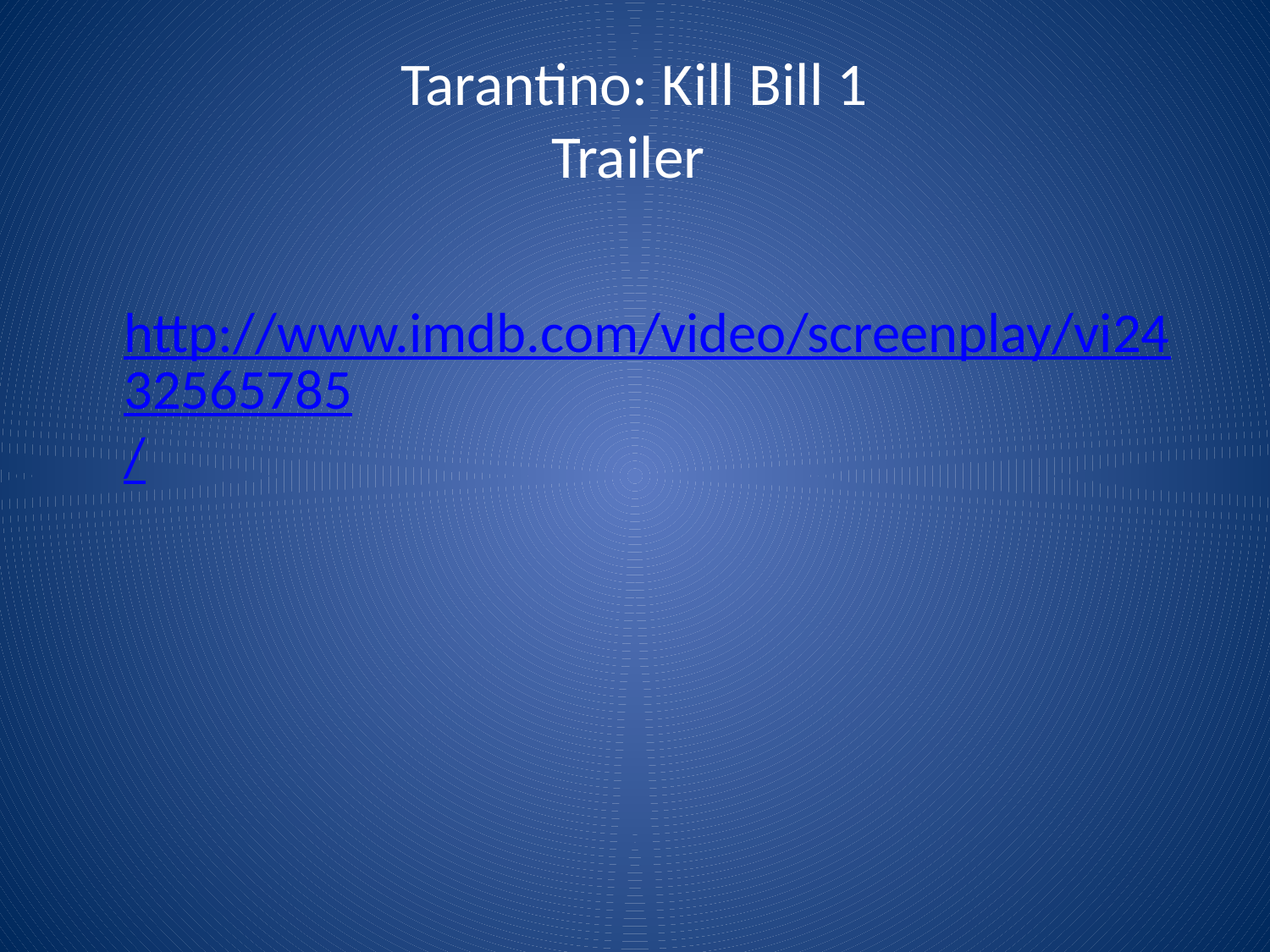

# Tarantino: Kill Bill 1 Trailer
	http://www.imdb.com/video/screenplay/vi2432565785/